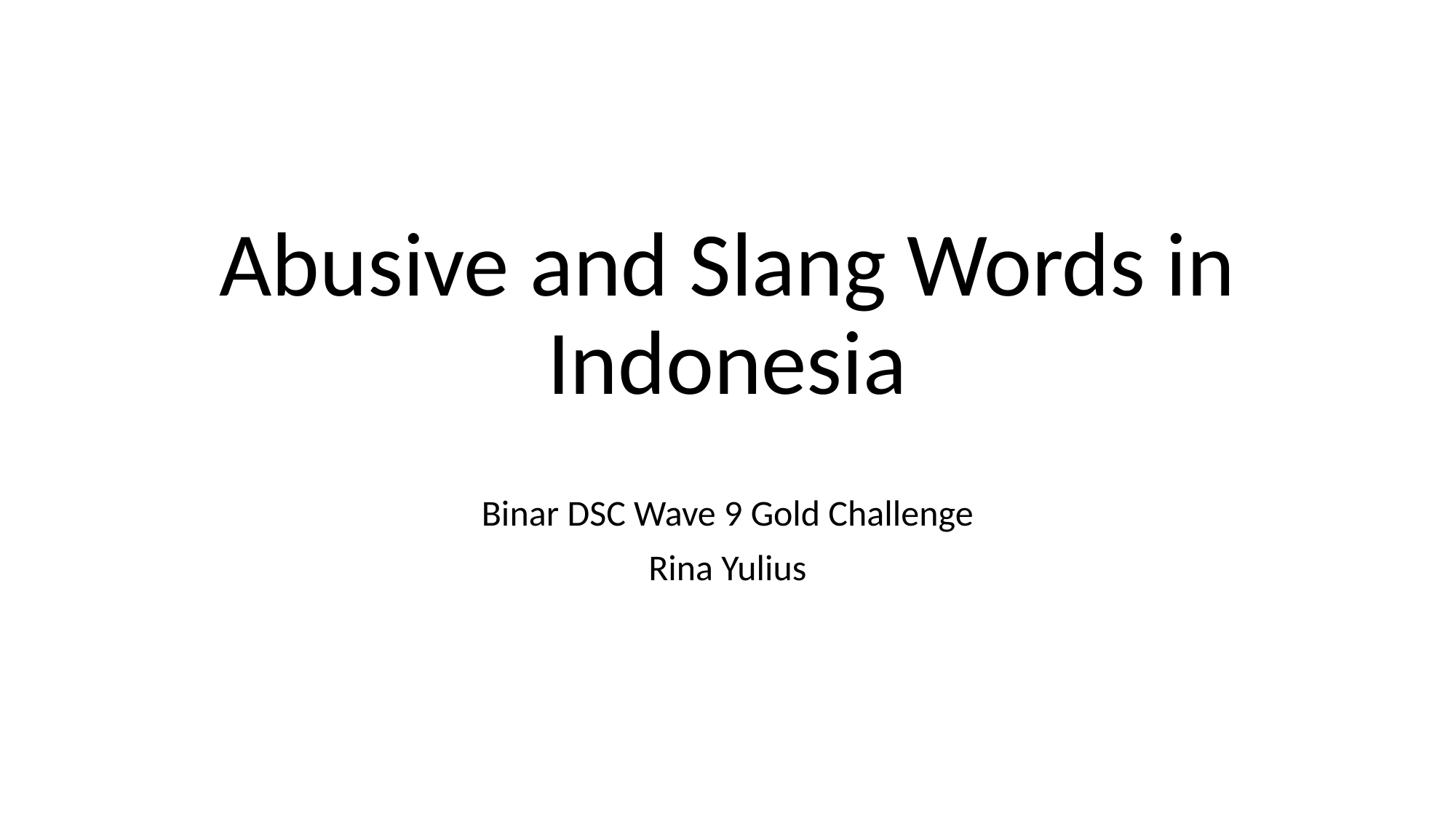

# Abusive and Slang Words in Indonesia

Binar DSC Wave 9 Gold Challenge
Rina Yulius